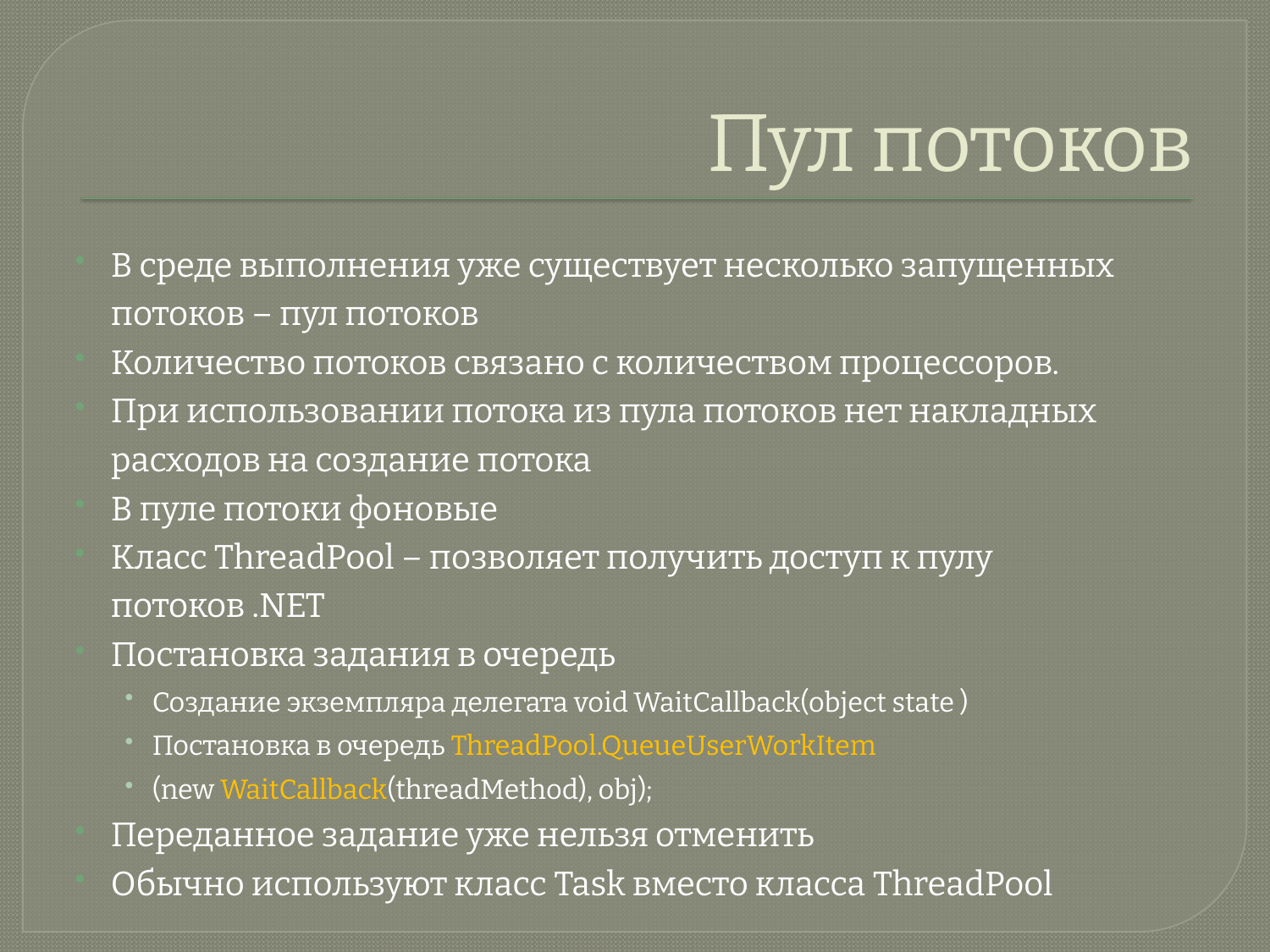

# Пул потоков
В среде выполнения уже существует несколько запущенных потоков – пул потоков
Количество потоков связано с количеством процессоров.
При использовании потока из пула потоков нет накладных расходов на создание потока
В пуле потоки фоновые
Класс ThreadPool – позволяет получить доступ к пулу потоков .NET
Постановка задания в очередь
Создание экземпляра делегата void WaitCallback(object state )
Постановка в очередь ThreadPool.QueueUserWorkItem
(new WaitCallback(threadMethod), obj);
Переданное задание уже нельзя отменить
Обычно используют класс Task вместо класса ThreadPool